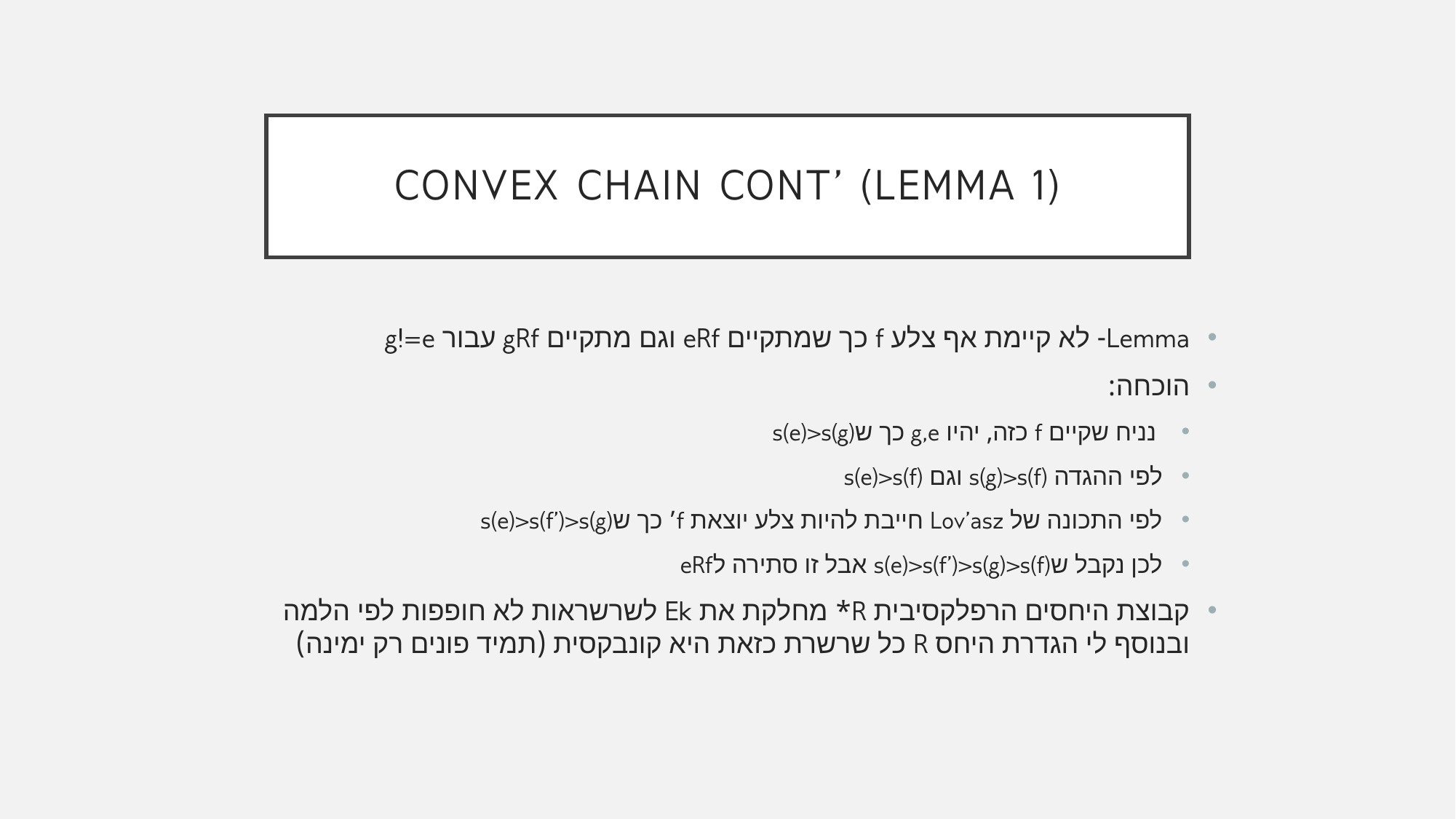

# Convex chain cont’ (lemma 1)
Lemma- לא קיימת אף צלע f כך שמתקיים eRf וגם מתקיים gRf עבור g!=e
הוכחה:
 נניח שקיים f כזה, יהיו g,e כך שs(e)>s(g)
לפי ההגדה s(g)>s(f) וגם s(e)>s(f)
לפי התכונה של Lov’asz חייבת להיות צלע יוצאת f’ כך שs(e)>s(f’)>s(g)
לכן נקבל שs(e)>s(f’)>s(g)>s(f) אבל זו סתירה לeRf
קבוצת היחסים הרפלקסיבית R* מחלקת את Ek לשרשראות לא חופפות לפי הלמה ובנוסף לי הגדרת היחס R כל שרשרת כזאת היא קונבקסית (תמיד פונים רק ימינה)